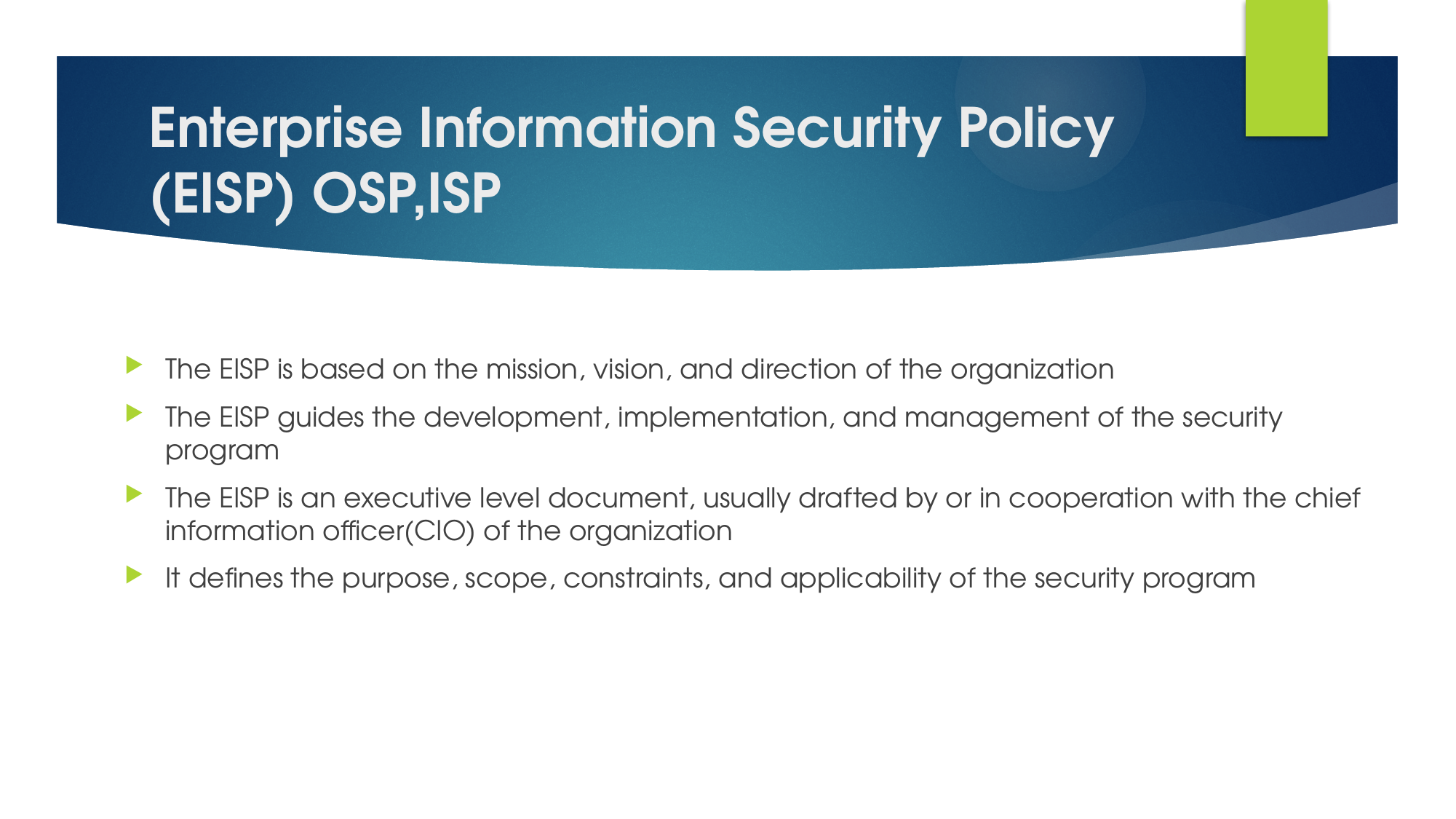

# Enterprise Information Security Policy (EISP) OSP,ISP
The EISP is based on the mission, vision, and direction of the organization
The EISP guides the development, implementation, and management of the security program
The EISP is an executive level document, usually drafted by or in cooperation with the chief information officer(CIO) of the organization
It defines the purpose, scope, constraints, and applicability of the security program